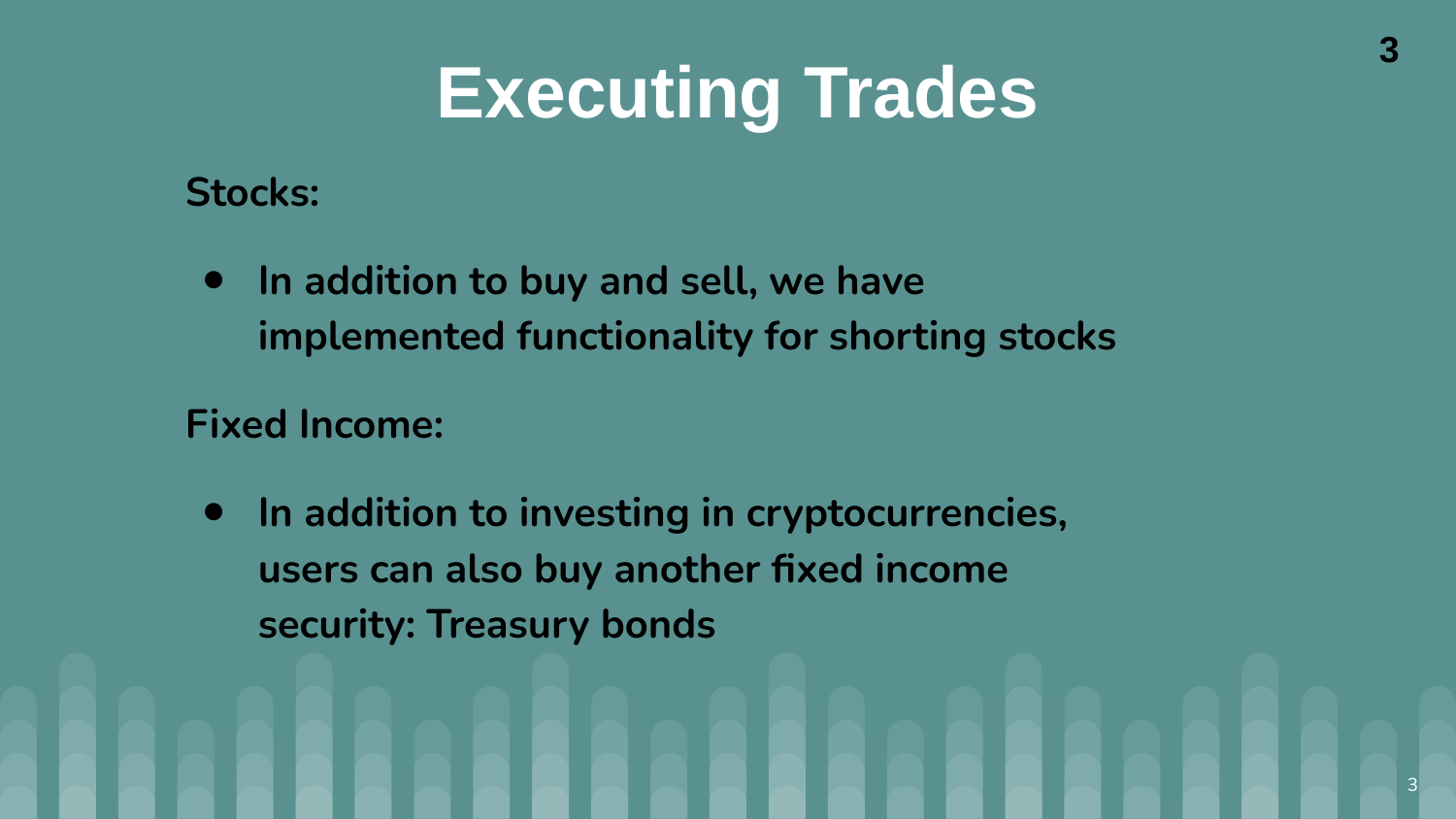

3
# Executing Trades
Stocks:
In addition to buy and sell, we have implemented functionality for shorting stocks
Fixed Income:
In addition to investing in cryptocurrencies, users can also buy another fixed income security: Treasury bonds
3